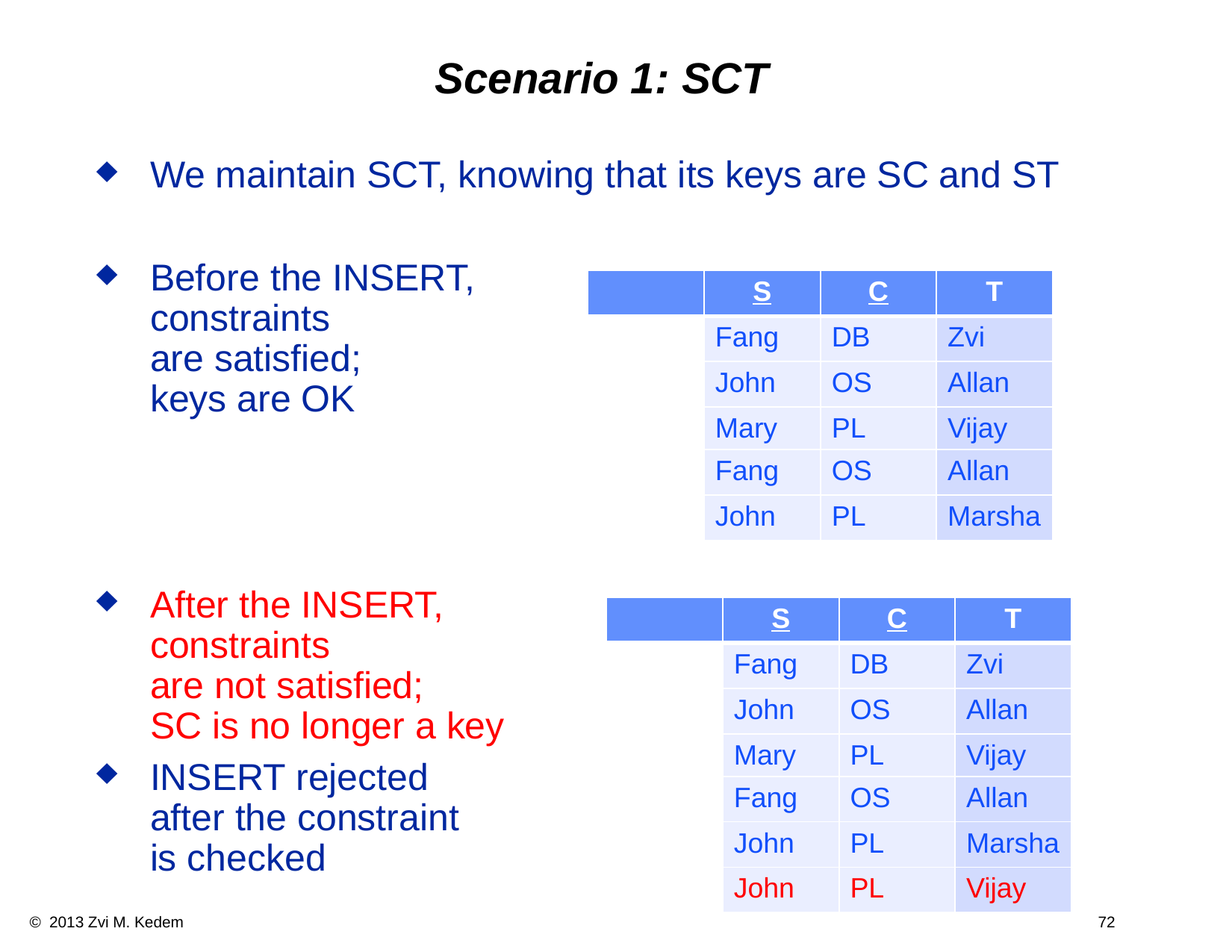

# Scenario 1: SCT
We maintain SCT, knowing that its keys are SC and ST

Before the INSERT,
constraints
are satisfied;
keys are OK

After the INSERT,
constraints
are not satisfied;
SC is no longer a key
INSERT rejected
after the constraint
is checked
|  | S | C | T |
| --- | --- | --- | --- |
|  | Fang | DB | Zvi |
|  | John | OS | Allan |
|  | Mary | PL | Vijay |
|  | Fang | OS | Allan |
|  | John | PL | Marsha |
|  | S | C | T |
| --- | --- | --- | --- |
|  | Fang | DB | Zvi |
|  | John | OS | Allan |
|  | Mary | PL | Vijay |
|  | Fang | OS | Allan |
|  | John | PL | Marsha |
|  | John | PL | Vijay |